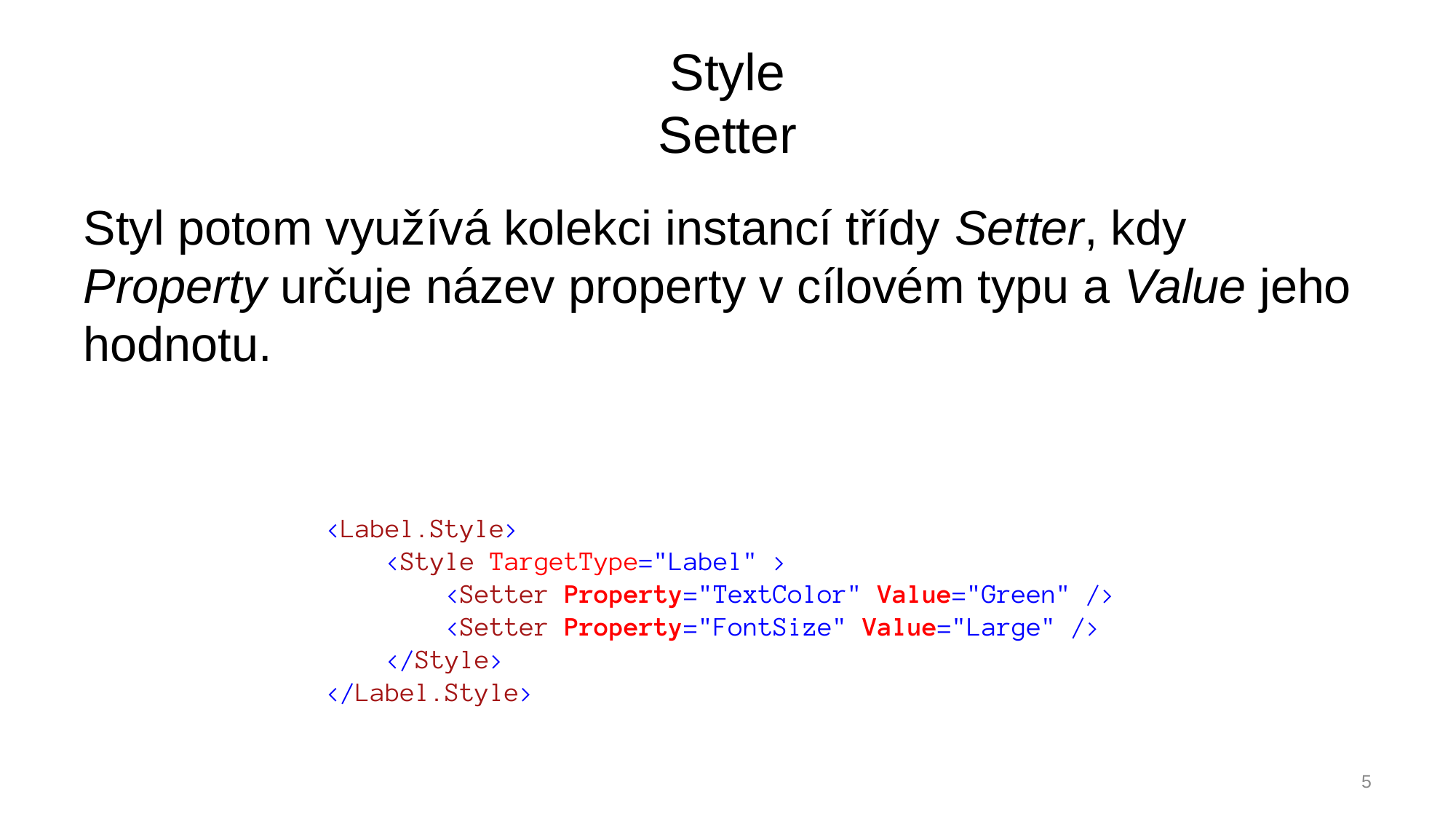

# Style Setter
Styl potom využívá kolekci instancí třídy Setter, kdy Property určuje název property v cílovém typu a Value jeho hodnotu.
<Label.Style>
    <Style TargetType="Label" >
        <Setter Property="TextColor" Value="Green" />
        <Setter Property="FontSize" Value="Large" />
    </Style>
</Label.Style>
5